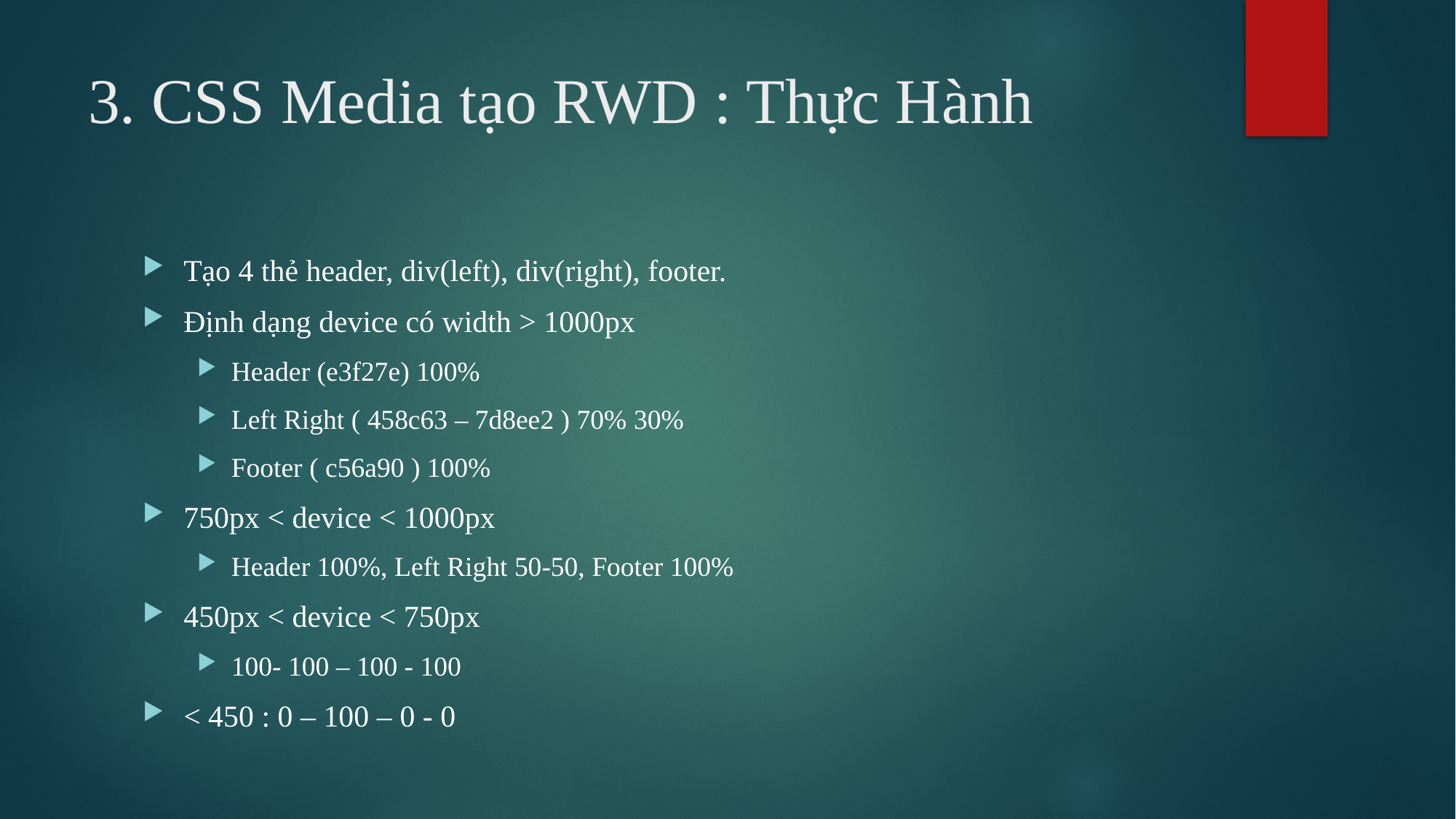

# 3. CSS Media tạo RWD : Thực Hành
Tạo 4 thẻ header, div(left), div(right), footer.
Định dạng device có width > 1000px
Header (e3f27e) 100%
Left Right ( 458c63 – 7d8ee2 ) 70% 30%
Footer ( c56a90 ) 100%
750px < device < 1000px
Header 100%, Left Right 50-50, Footer 100%
450px < device < 750px
100- 100 – 100 - 100
< 450 : 0 – 100 – 0 - 0